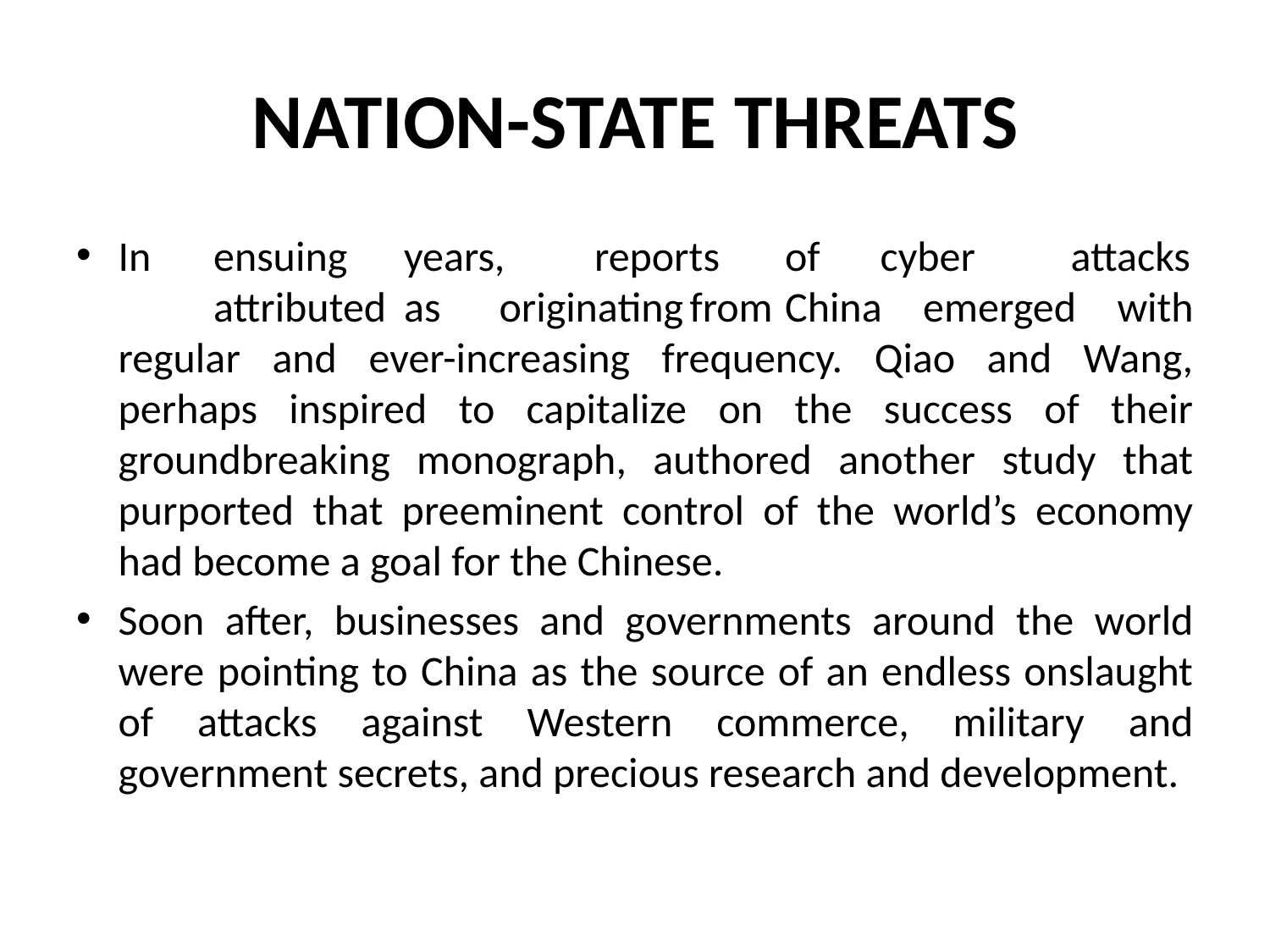

# NATION-STATE THREATS
In	ensuing	years,	reports	of	cyber	attacks	attributed	as	originating	from	China emerged with regular and ever-increasing frequency. Qiao and Wang, perhaps inspired to capitalize on the success of their groundbreaking monograph, authored another study that purported that preeminent control of the world’s economy had become a goal for the Chinese.
Soon after, businesses and governments around the world were pointing to China as the source of an endless onslaught of attacks against Western commerce, military and government secrets, and precious research and development.